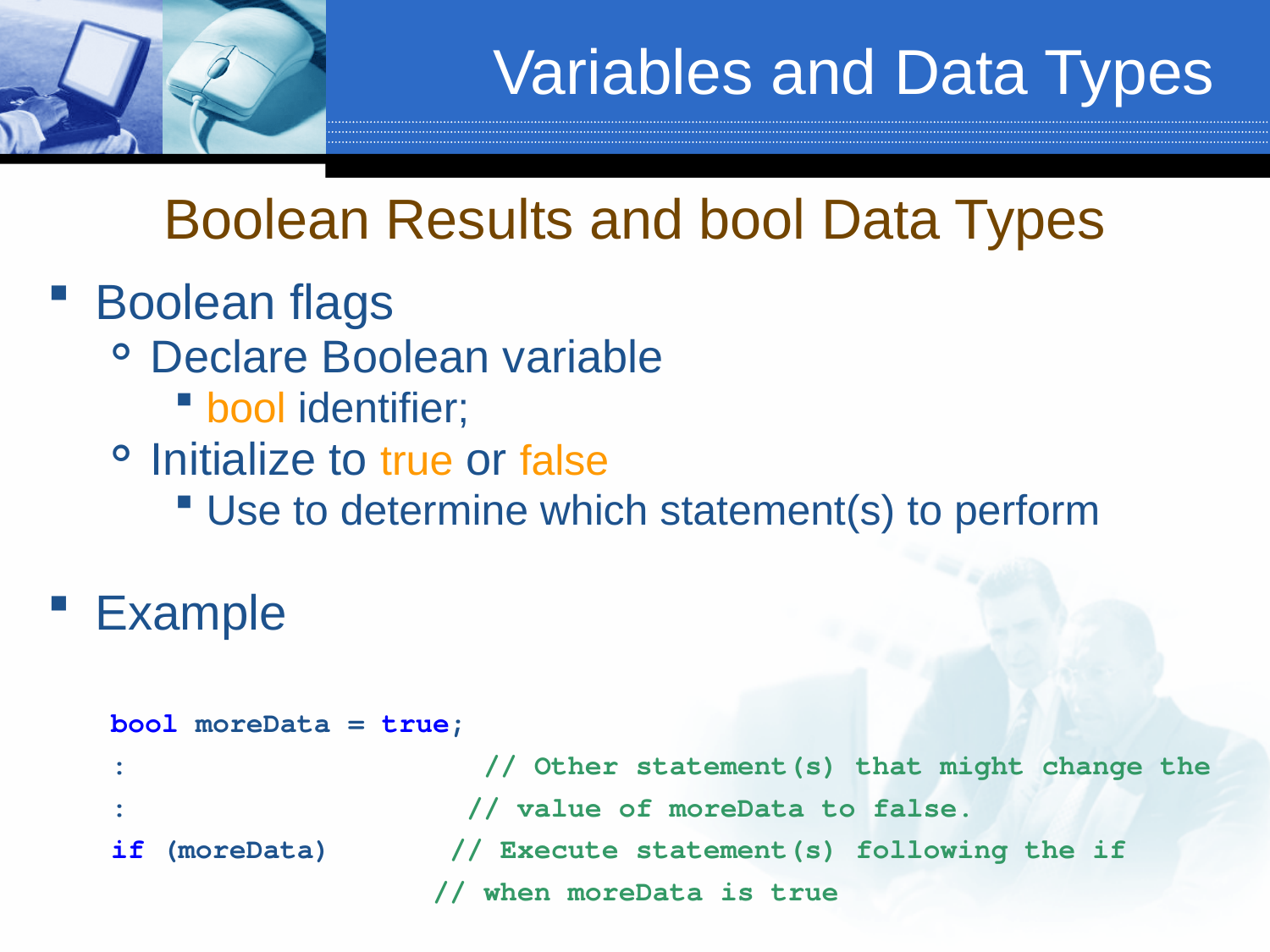

# Variables and Data Types
Boolean Results and bool Data Types
Boolean flags
Declare Boolean variable
bool identifier;
Initialize to true or false
Use to determine which statement(s) to perform

Example

bool moreData = true;
:                     // Other statement(s) that might change the
:                    // value of moreData to false.
if (moreData)       // Execute statement(s) following the if
                   // when moreData is true